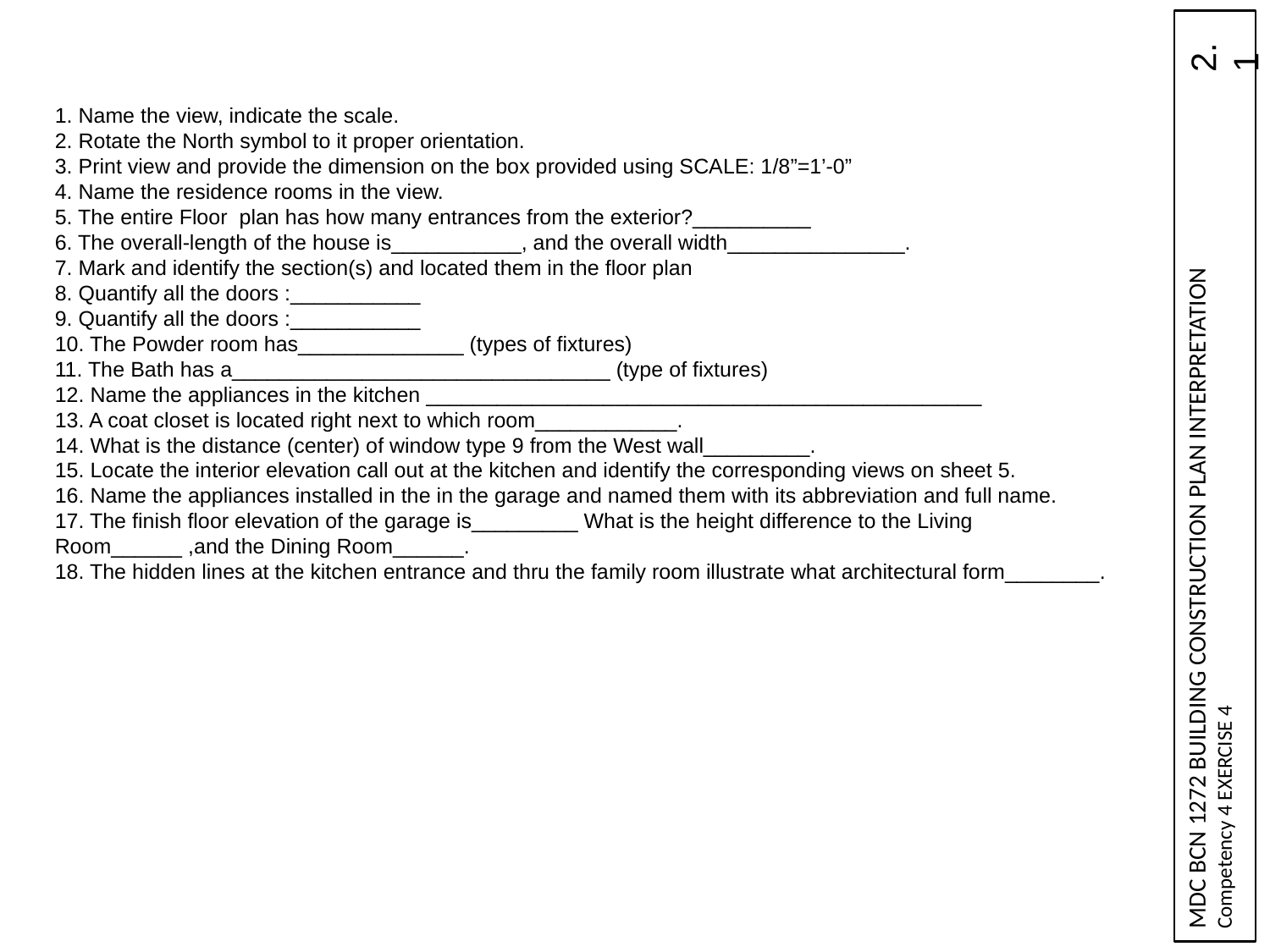

MDC BCN 1272 BUILDING CONSTRUCTION PLAN INTERPRETATION
Competency 4 EXERCISE 4
2.1
1. Name the view, indicate the scale.
2. Rotate the North symbol to it proper orientation.
3. Print view and provide the dimension on the box provided using SCALE: 1/8”=1’-0”
4. Name the residence rooms in the view.
5. The entire Floor  plan has how many entrances from the exterior?__________
6. The overall-length of the house is___________, and the overall width_______________.
7. Mark and identify the section(s) and located them in the floor plan
8. Quantify all the doors :___________
9. Quantify all the doors :___________
10. The Powder room has______________ (types of fixtures)
11. The Bath has a________________________________ (type of fixtures)
12. Name the appliances in the kitchen _______________________________________________
13. A coat closet is located right next to which room____________.
14. What is the distance (center) of window type 9 from the West wall_________.
15. Locate the interior elevation call out at the kitchen and identify the corresponding views on sheet 5.
16. Name the appliances installed in the in the garage and named them with its abbreviation and full name.
17. The finish floor elevation of the garage is_________ What is the height difference to the Living Room______ ,and the Dining Room______.
18. The hidden lines at the kitchen entrance and thru the family room illustrate what architectural form________.